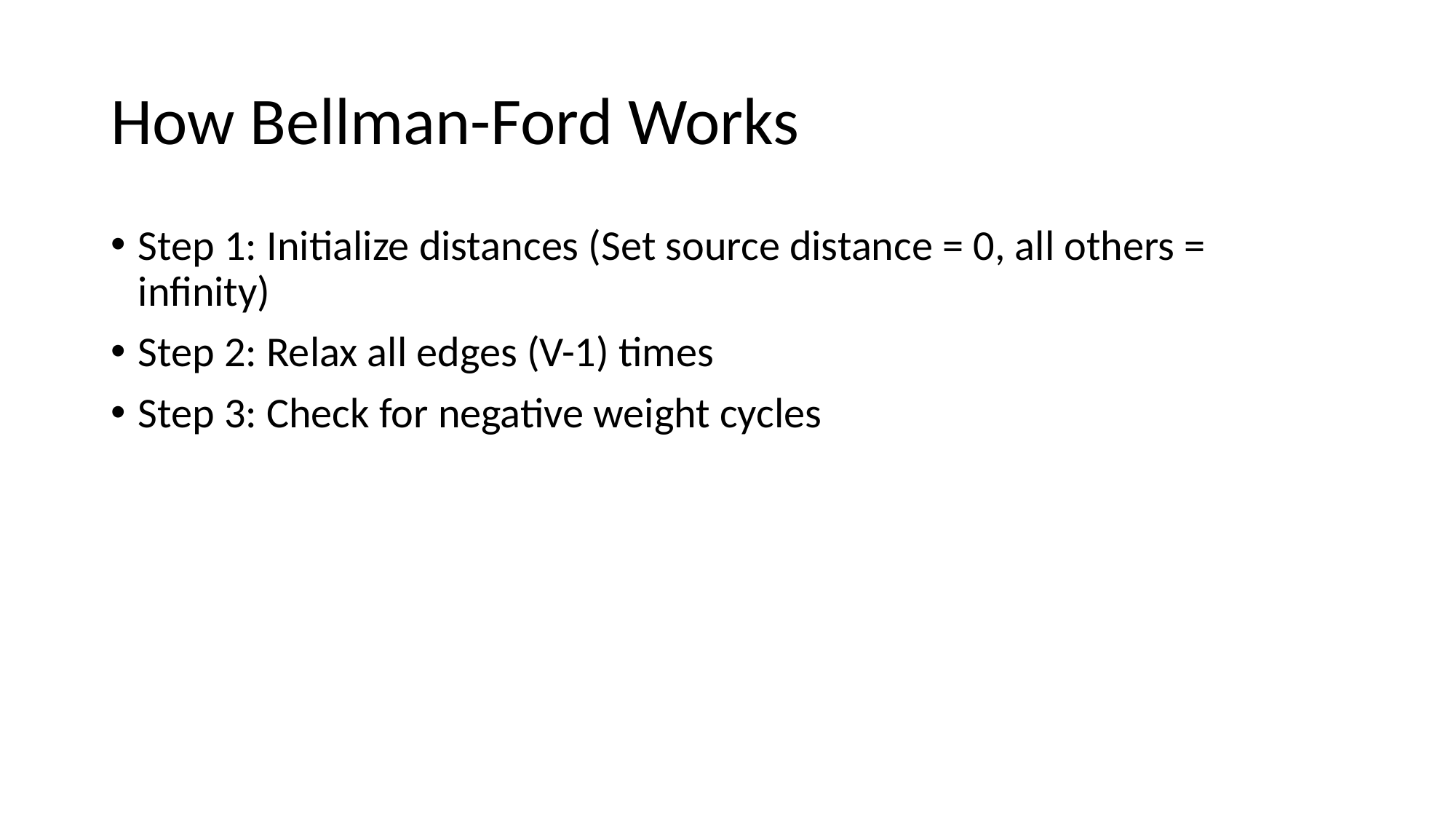

# How Bellman-Ford Works
Step 1: Initialize distances (Set source distance = 0, all others = infinity)
Step 2: Relax all edges (V-1) times
Step 3: Check for negative weight cycles